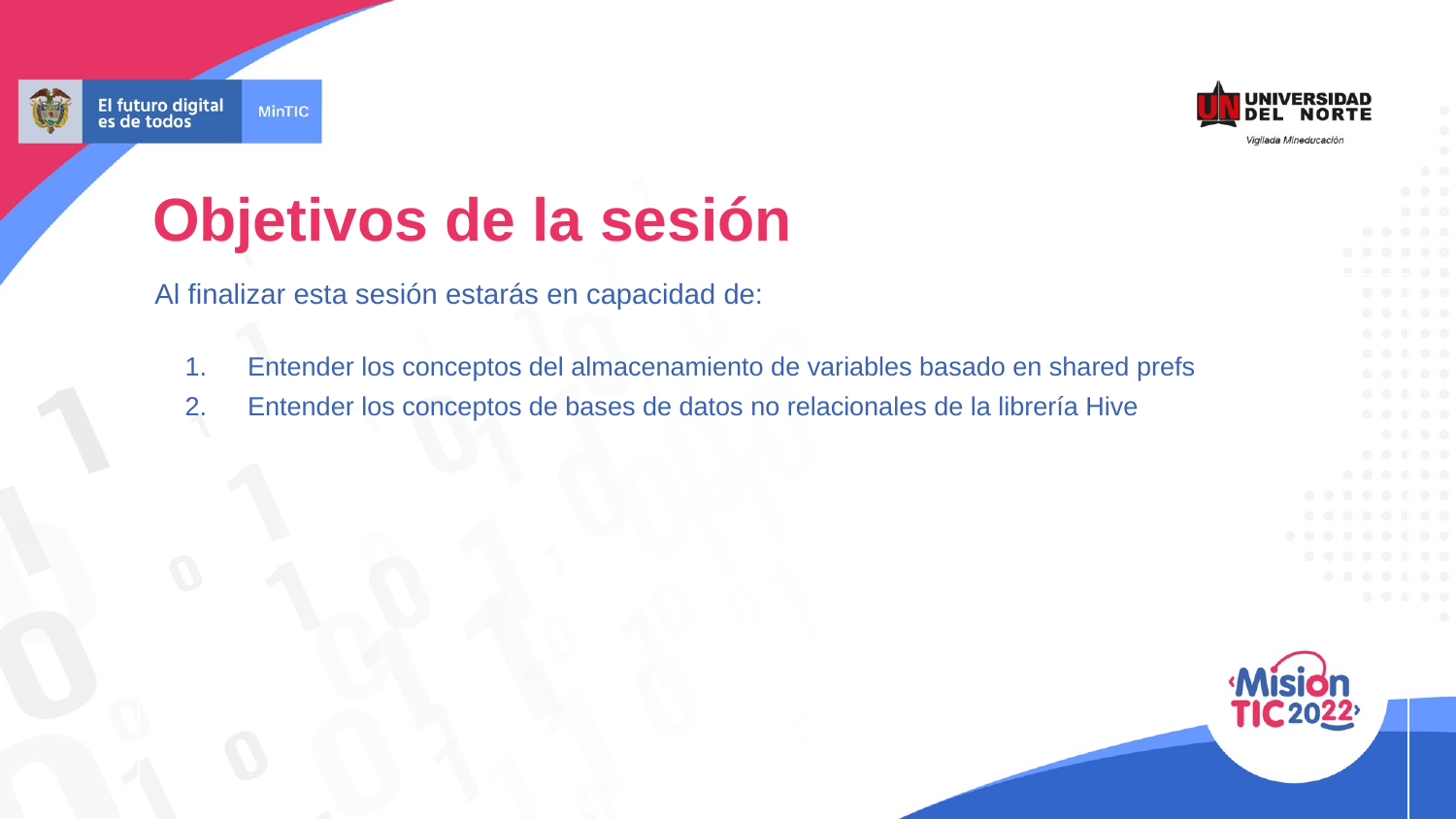

# Objetivos de la sesión
  Al finalizar esta sesión estarás en capacidad de:

Entender los conceptos del almacenamiento de variables basado en shared prefs
Entender los conceptos de bases de datos no relacionales de la librería Hive